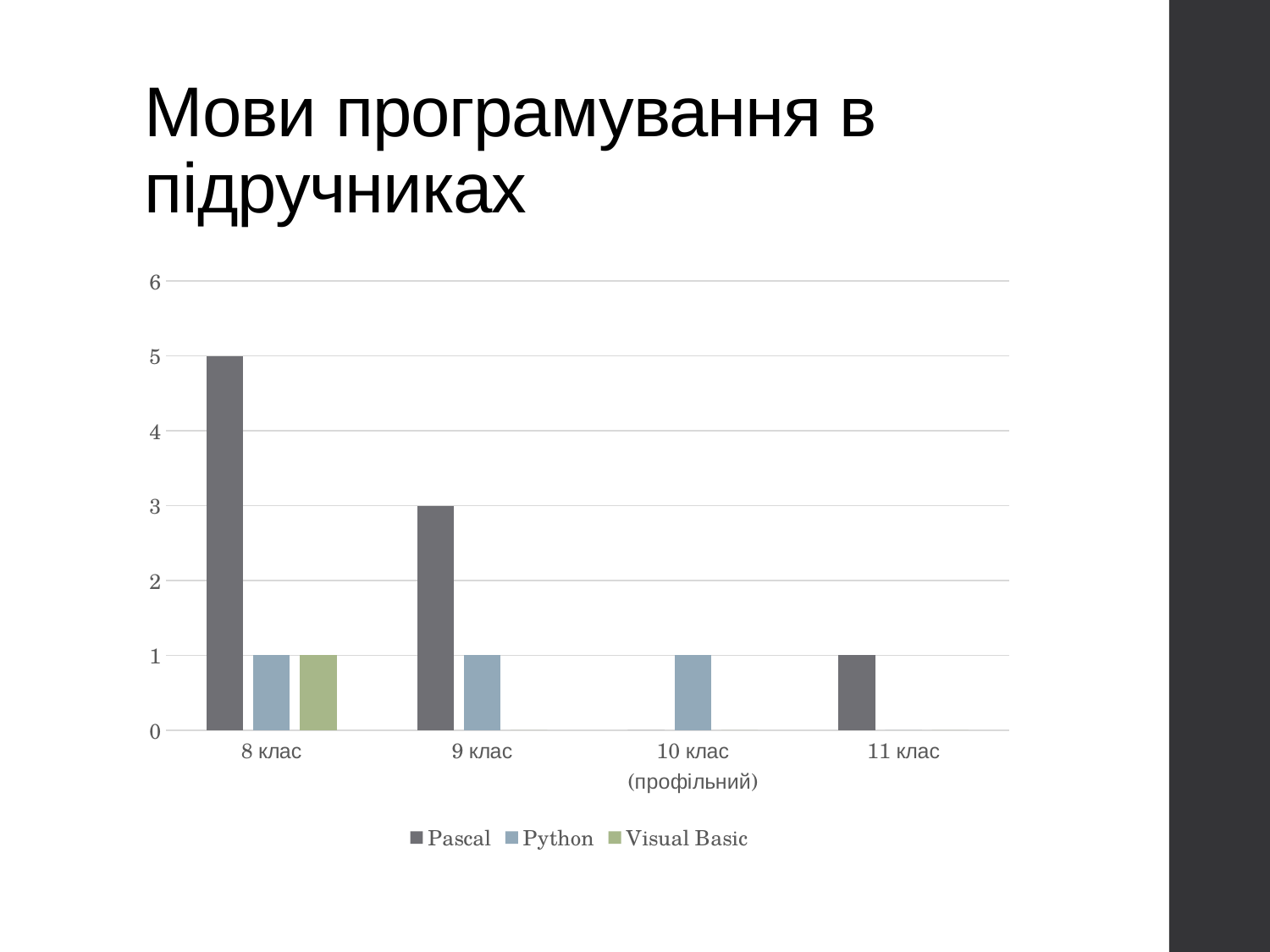

# Мови програмування в підручниках

### Chart

| Category | Pascal | Python | Visual Basic |
|---|---|---|---|
| 8 клас | 5.0 | 1.0 | 1.0 |
| 9 клас | 3.0 | 1.0 | 0.0 |
| 10 клас (профільний) | 0.0 | 1.0 | 0.0 |
| 11 клас | 1.0 | 0.0 | 0.0 |